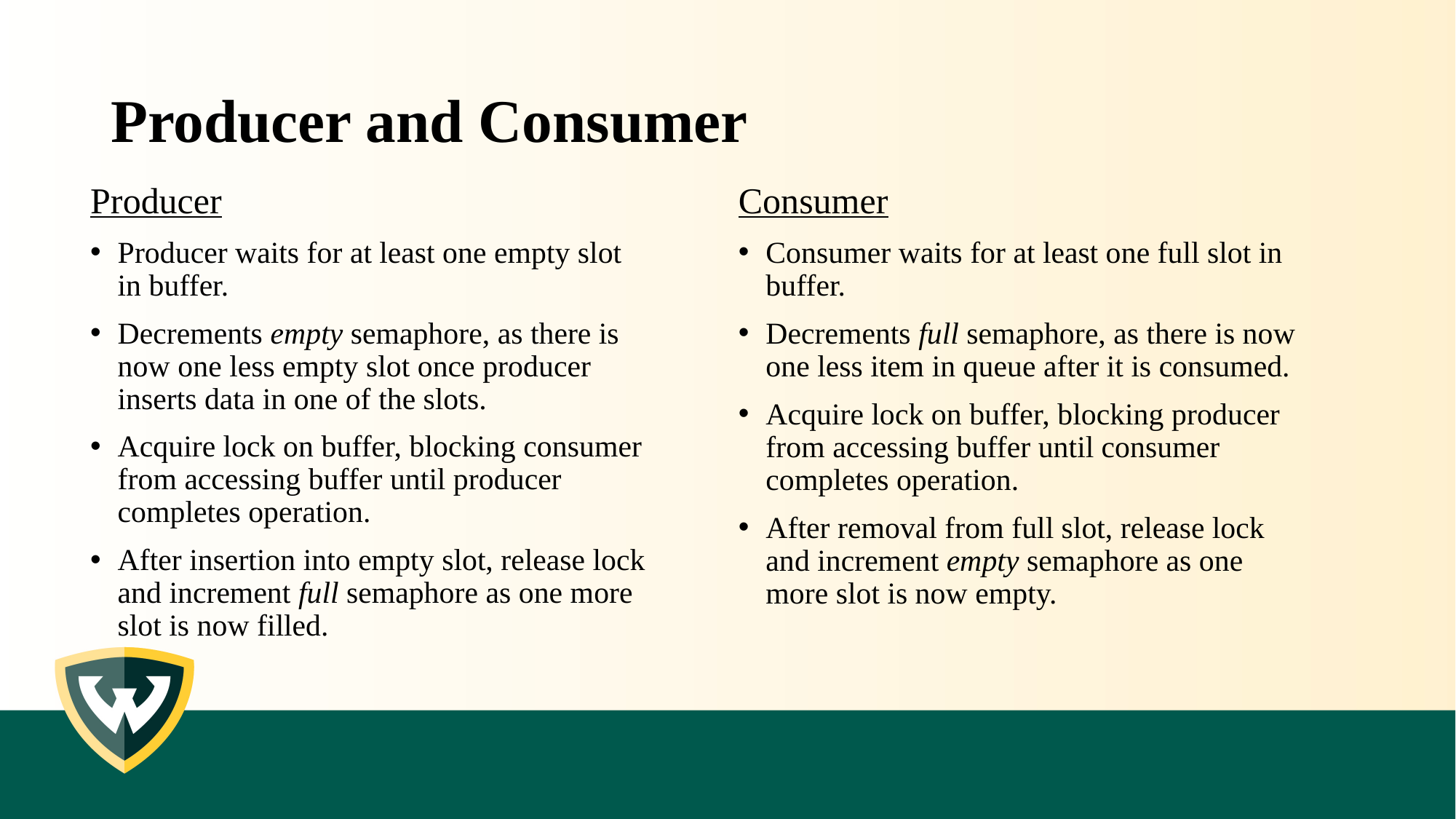

# Producer and Consumer
Consumer
Consumer waits for at least one full slot in buffer.
Decrements full semaphore, as there is now one less item in queue after it is consumed.
Acquire lock on buffer, blocking producer from accessing buffer until consumer completes operation.
After removal from full slot, release lock and increment empty semaphore as one more slot is now empty.

Producer
Producer waits for at least one empty slot in buffer.
Decrements empty semaphore, as there is now one less empty slot once producer inserts data in one of the slots.
Acquire lock on buffer, blocking consumer from accessing buffer until producer completes operation.
After insertion into empty slot, release lock and increment full semaphore as one more slot is now filled.